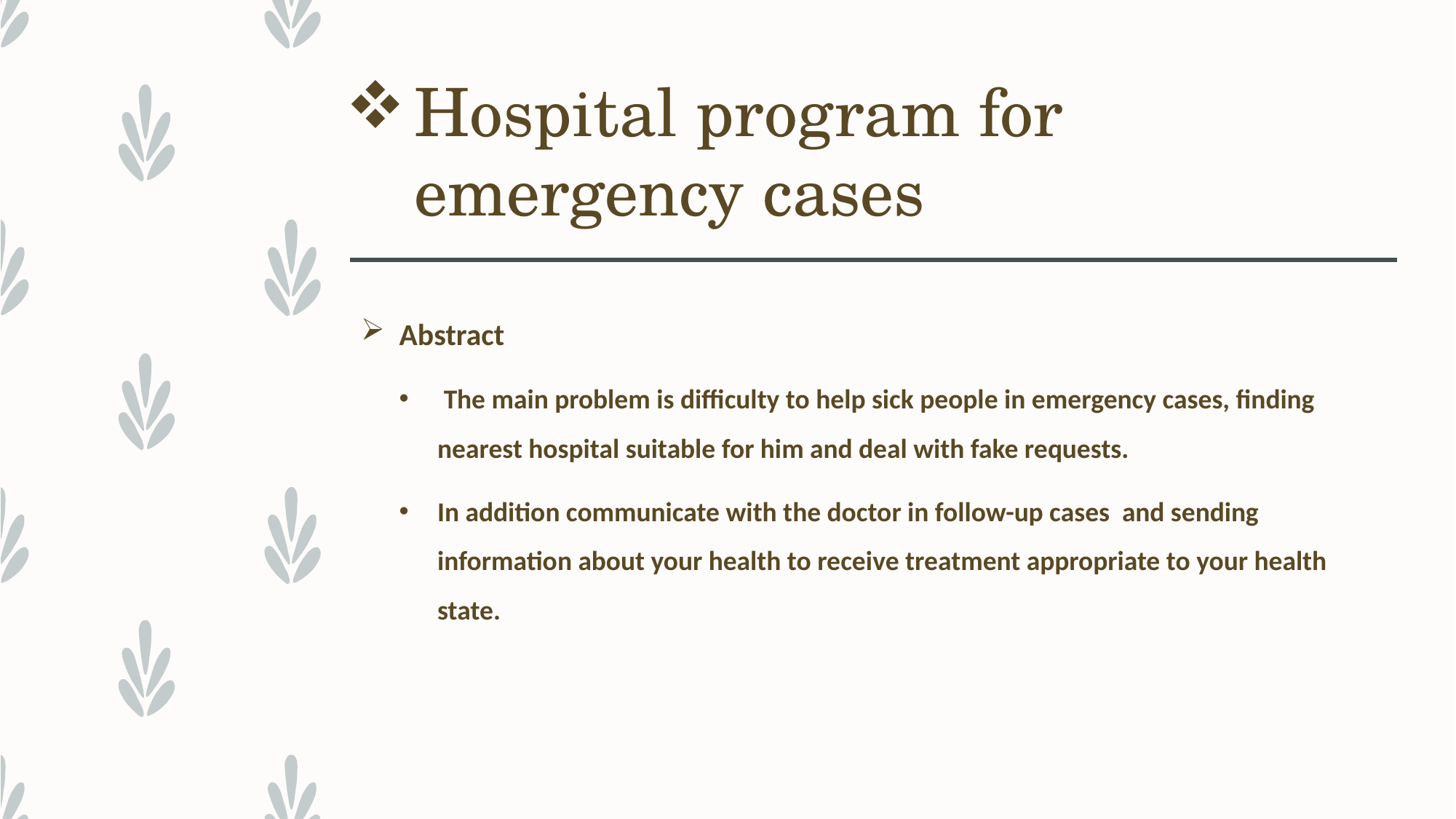

# Hospital program for emergency cases
Abstract
 The main problem is difficulty to help sick people in emergency cases, finding nearest hospital suitable for him and deal with fake requests.
In addition communicate with the doctor in follow-up cases  and sending information about your health to receive treatment appropriate to your health state.